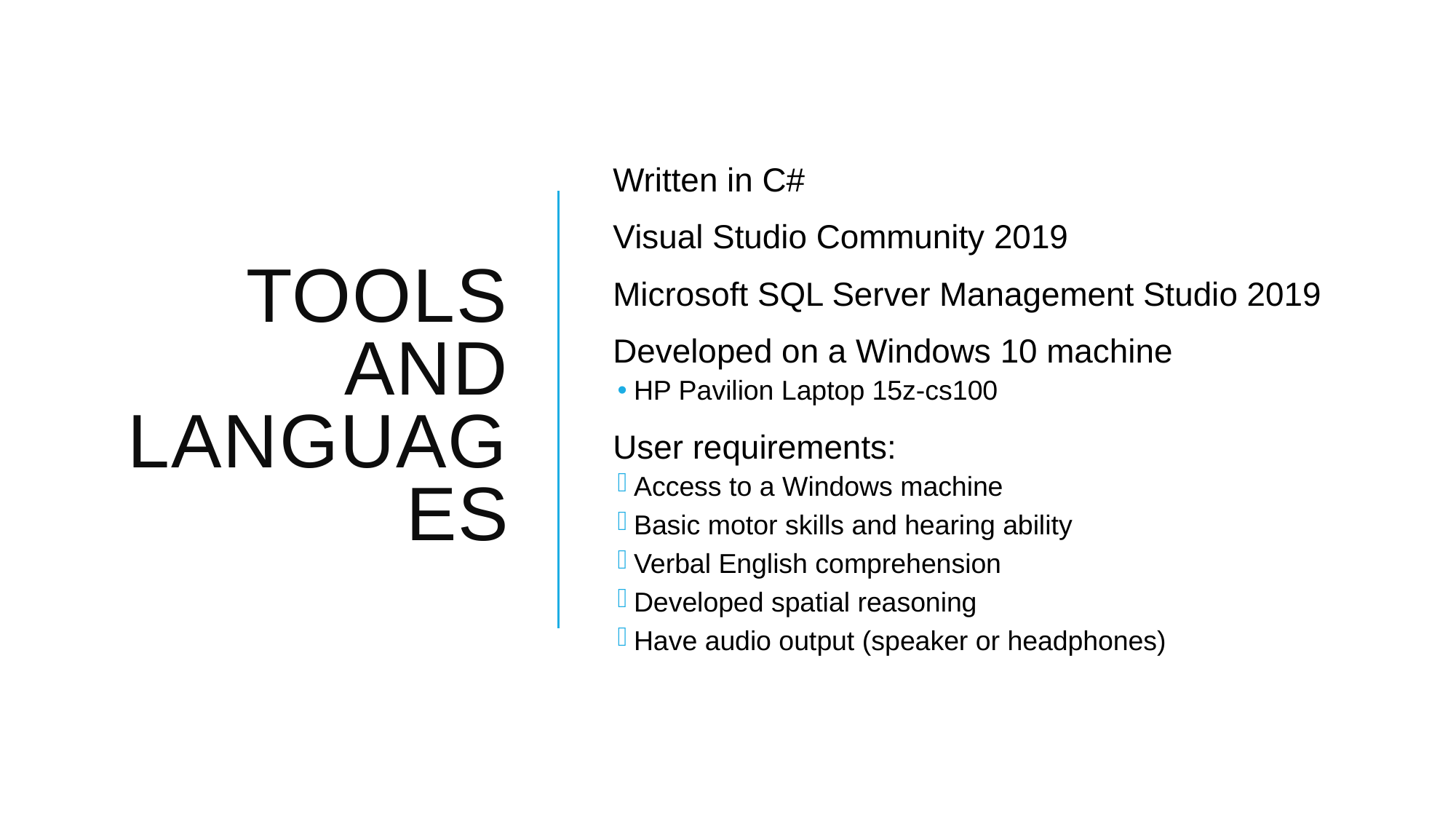

# Tools and Languages
Written in C#
Visual Studio Community 2019
Microsoft SQL Server Management Studio 2019
Developed on a Windows 10 machine
HP Pavilion Laptop 15z-cs100
User requirements:
Access to a Windows machine
Basic motor skills and hearing ability
Verbal English comprehension
Developed spatial reasoning
Have audio output (speaker or headphones)